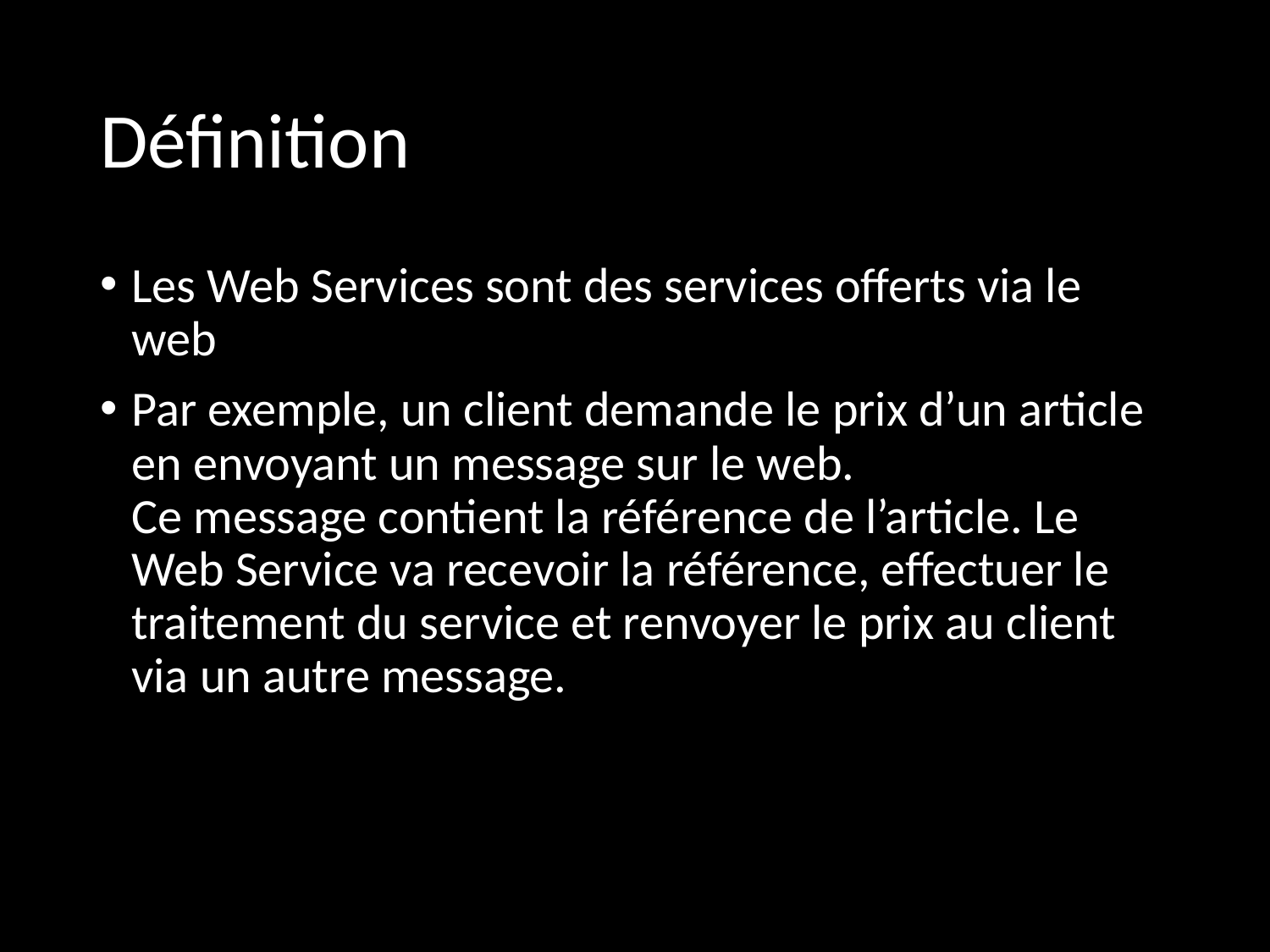

# Définition
Les Web Services sont des services offerts via le web
Par exemple, un client demande le prix d’un article en envoyant un message sur le web.
Ce message contient la référence de l’article. Le Web Service va recevoir la référence, effectuer le traitement du service et renvoyer le prix au client via un autre message.